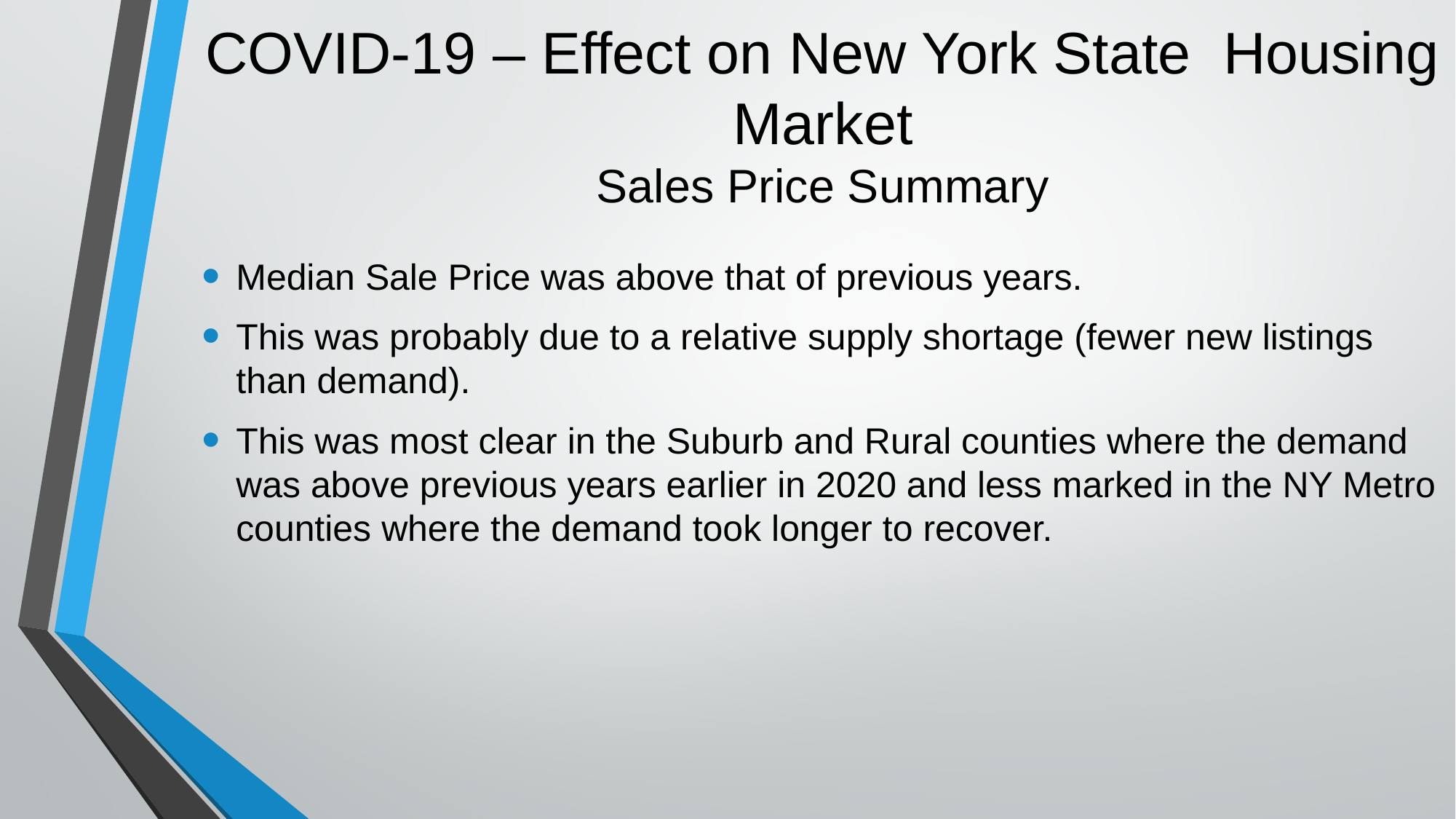

# COVID-19 – Effect on New York State  Housing Market Sales Price Summary
Median Sale Price was above that of previous years.
This was probably due to a relative supply shortage (fewer new listings than demand).
This was most clear in the Suburb and Rural counties where the demand was above previous years earlier in 2020 and less marked in the NY Metro counties where the demand took longer to recover.